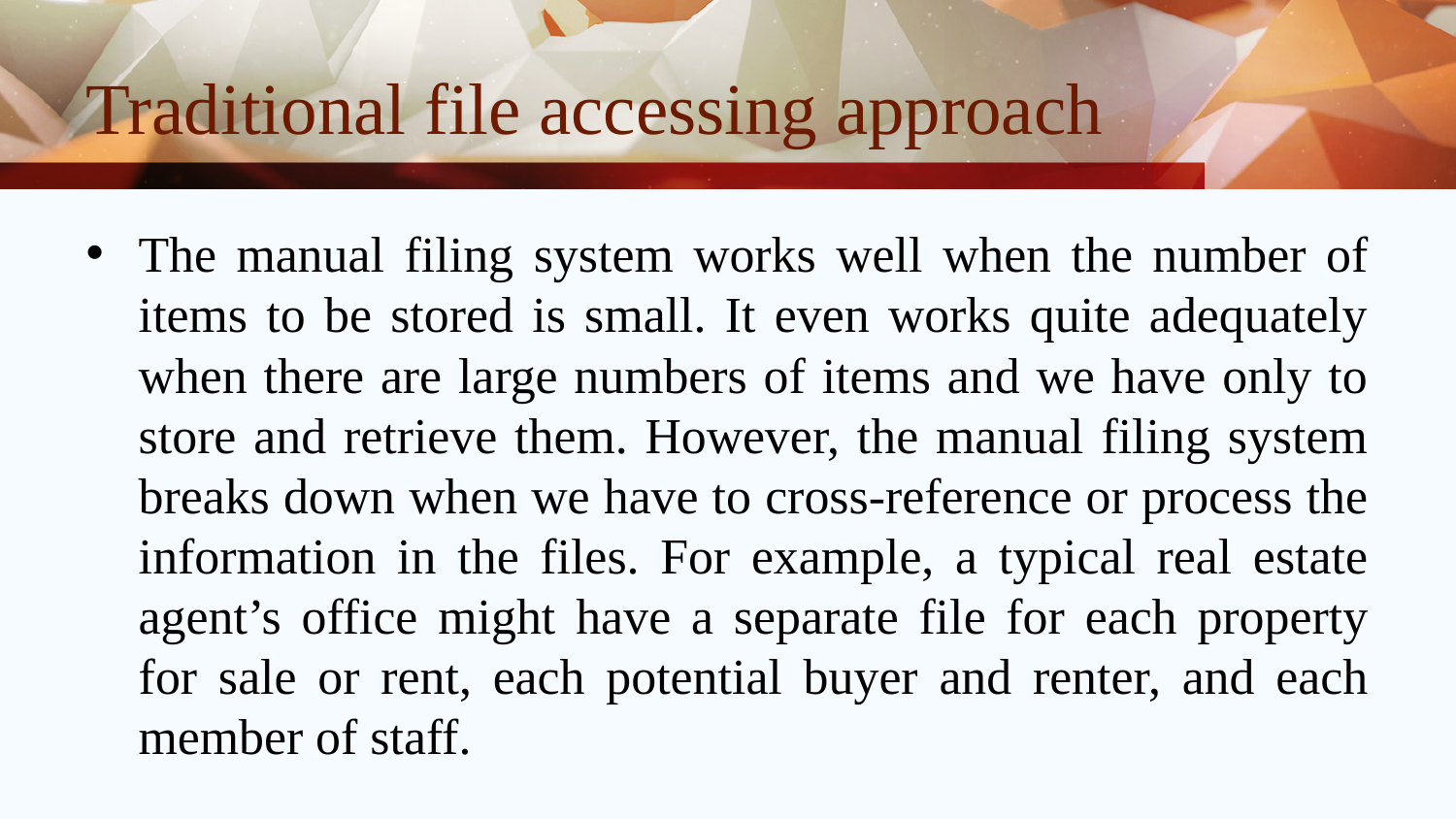

# Traditional file accessing approach
The manual filing system works well when the number of items to be stored is small. It even works quite adequately when there are large numbers of items and we have only to store and retrieve them. However, the manual filing system breaks down when we have to cross-reference or process the information in the files. For example, a typical real estate agent’s office might have a separate file for each property for sale or rent, each potential buyer and renter, and each member of staff.